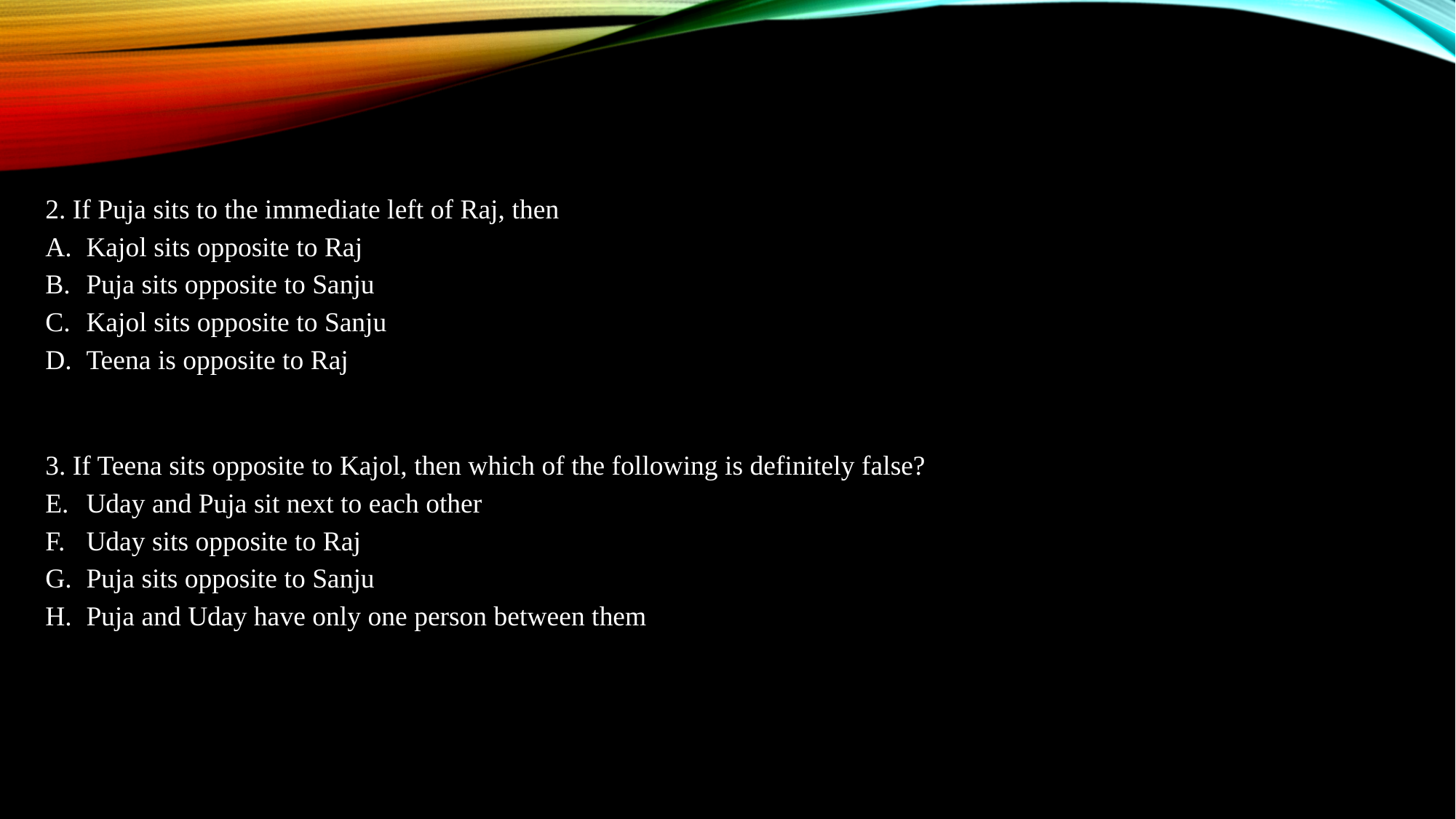

2. If Puja sits to the immediate left of Raj, then
Kajol sits opposite to Raj
Puja sits opposite to Sanju
Kajol sits opposite to Sanju
Teena is opposite to Raj

3. If Teena sits opposite to Kajol, then which of the following is definitely false?
Uday and Puja sit next to each other
Uday sits opposite to Raj
Puja sits opposite to Sanju
Puja and Uday have only one person between them